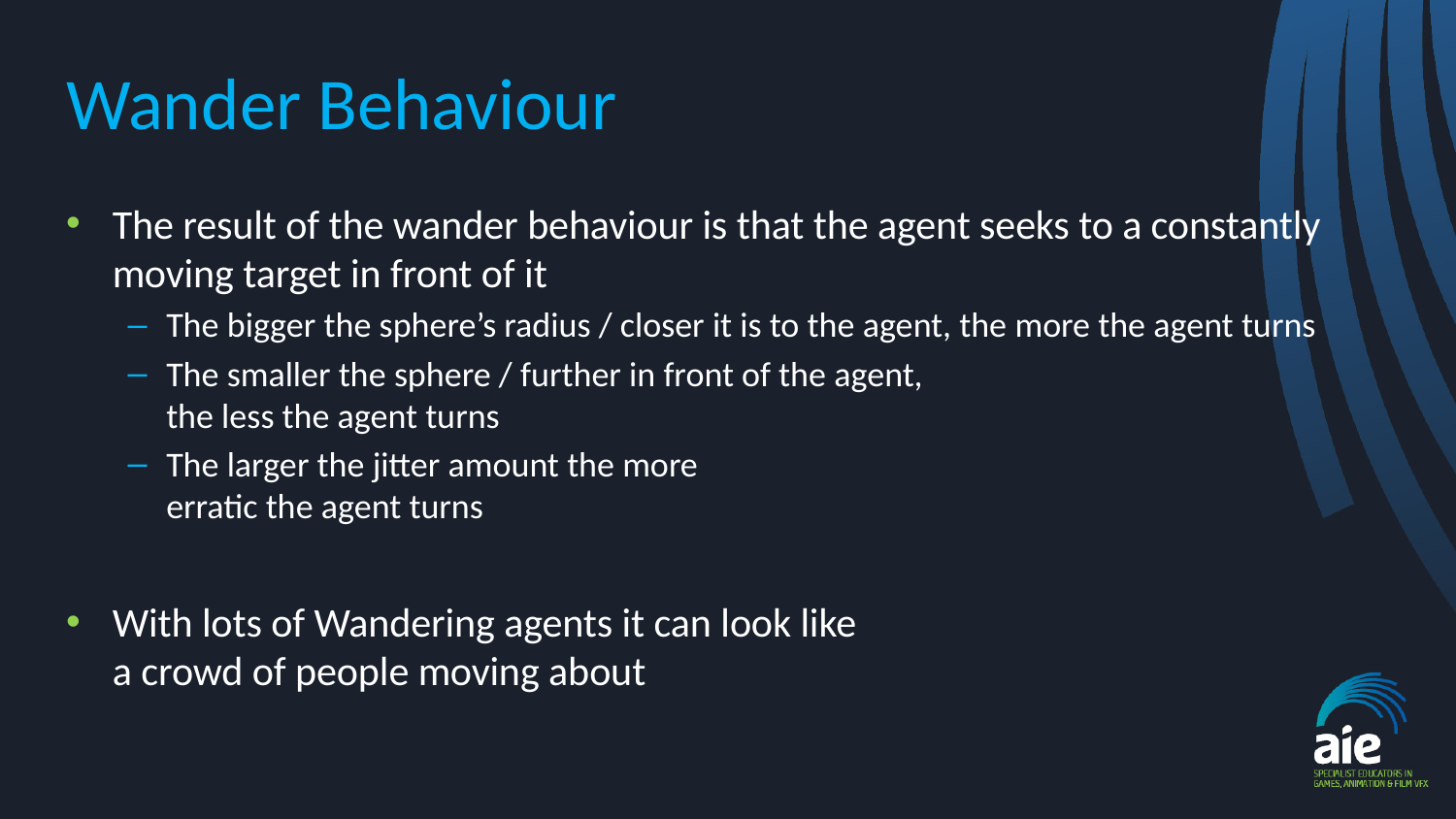

# Wander Behaviour
The result of the wander behaviour is that the agent seeks to a constantly moving target in front of it
The bigger the sphere’s radius / closer it is to the agent, the more the agent turns
The smaller the sphere / further in front of the agent,
the less the agent turns
The larger the jitter amount the more
erratic the agent turns

With lots of Wandering agents it can look like
a crowd of people moving about